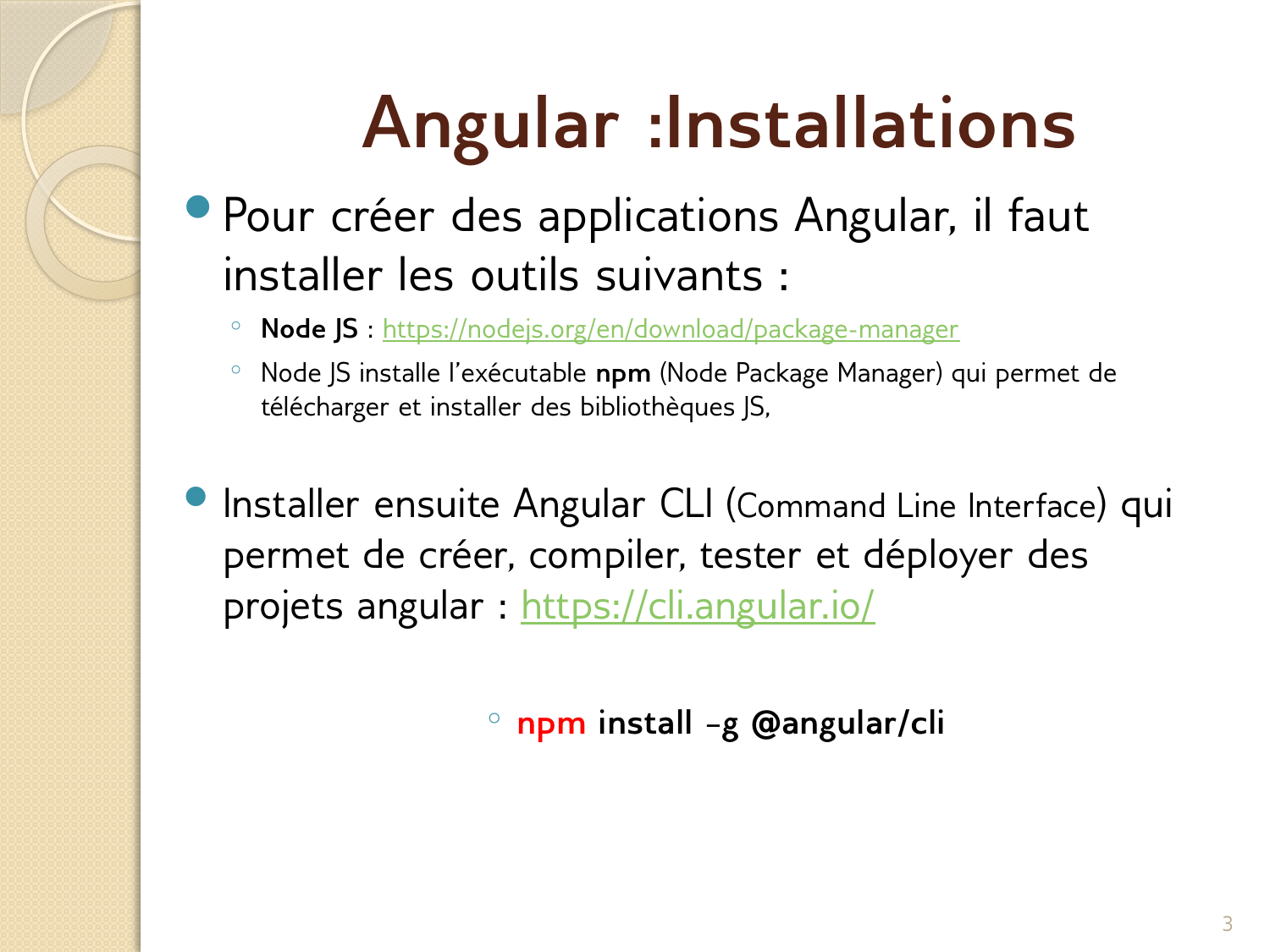

# Angular :Installations
Pour créer des applications Angular, il faut installer les outils suivants :
Node JS : https://nodejs.org/en/download/package-manager
Node JS installe l’exécutable npm (Node Package Manager) qui permet de télécharger et installer des bibliothèques JS,

Installer ensuite Angular CLI (Command Line Interface) qui permet de créer, compiler, tester et déployer des projets angular : https://cli.angular.io/

npm install –g @angular/cli

3